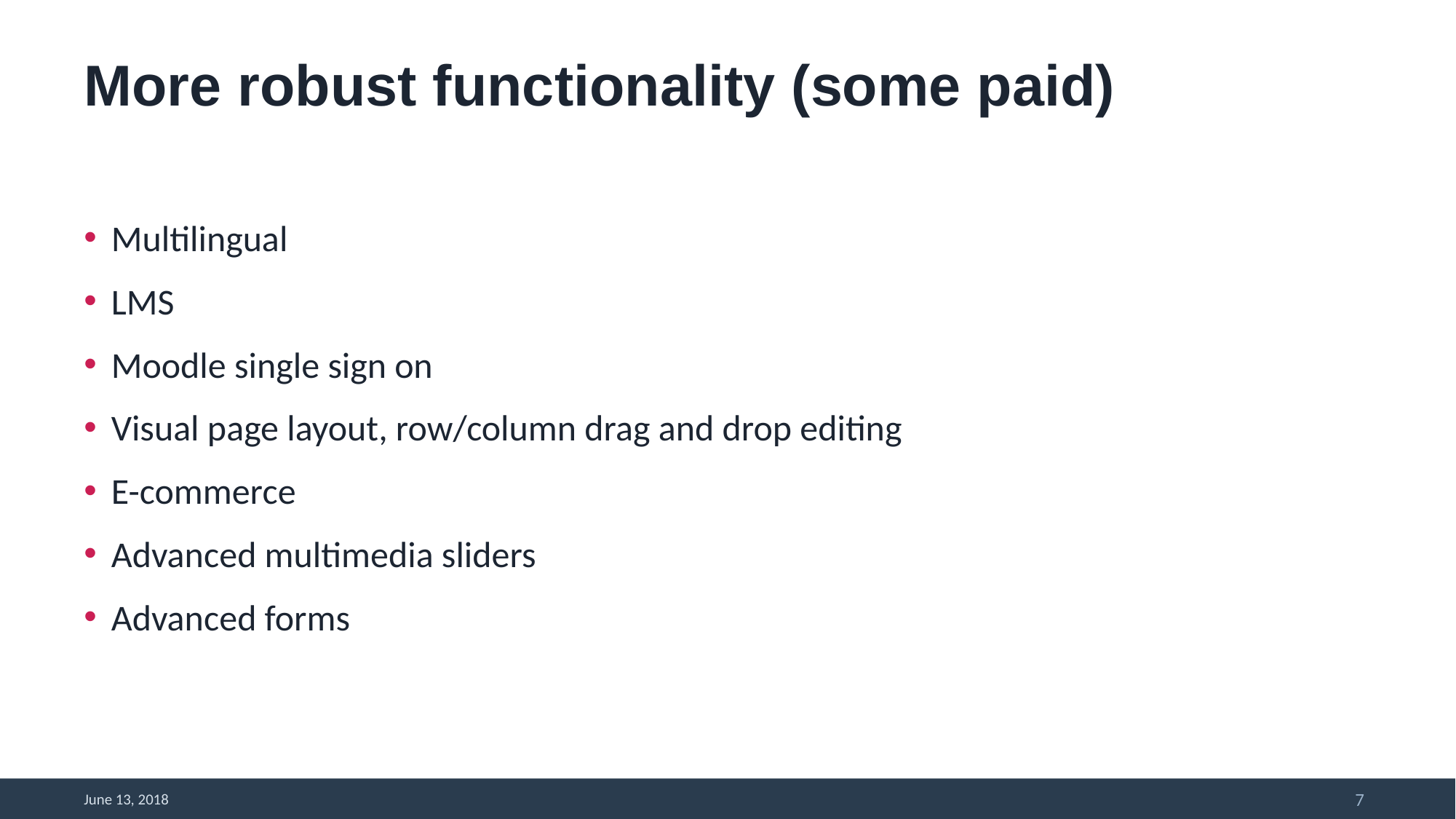

# More robust functionality (some paid)
Multilingual
LMS
Moodle single sign on
Visual page layout, row/column drag and drop editing
E-commerce
Advanced multimedia sliders
Advanced forms

7
June 13, 2018